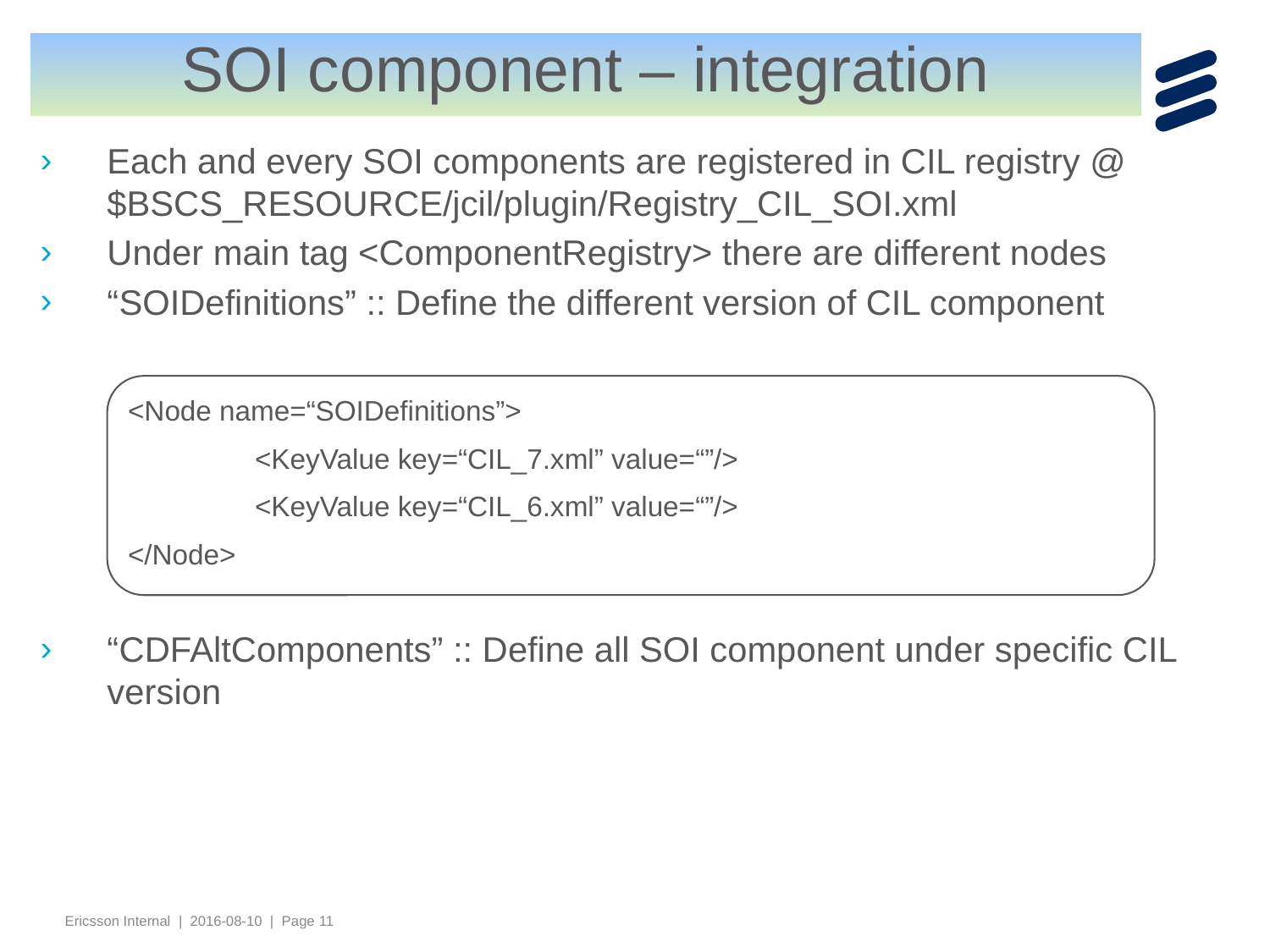

# SOI component – integration
Each and every SOI components are registered in CIL registry @ $BSCS_RESOURCE/jcil/plugin/Registry_CIL_SOI.xml
Under main tag <ComponentRegistry> there are different nodes
“SOIDefinitions” :: Define the different version of CIL component

“CDFAltComponents” :: Define all SOI component under specific CIL version

<Node name=“SOIDefinitions”>
	<KeyValue key=“CIL_7.xml” value=“”/>
	<KeyValue key=“CIL_6.xml” value=“”/>
</Node>